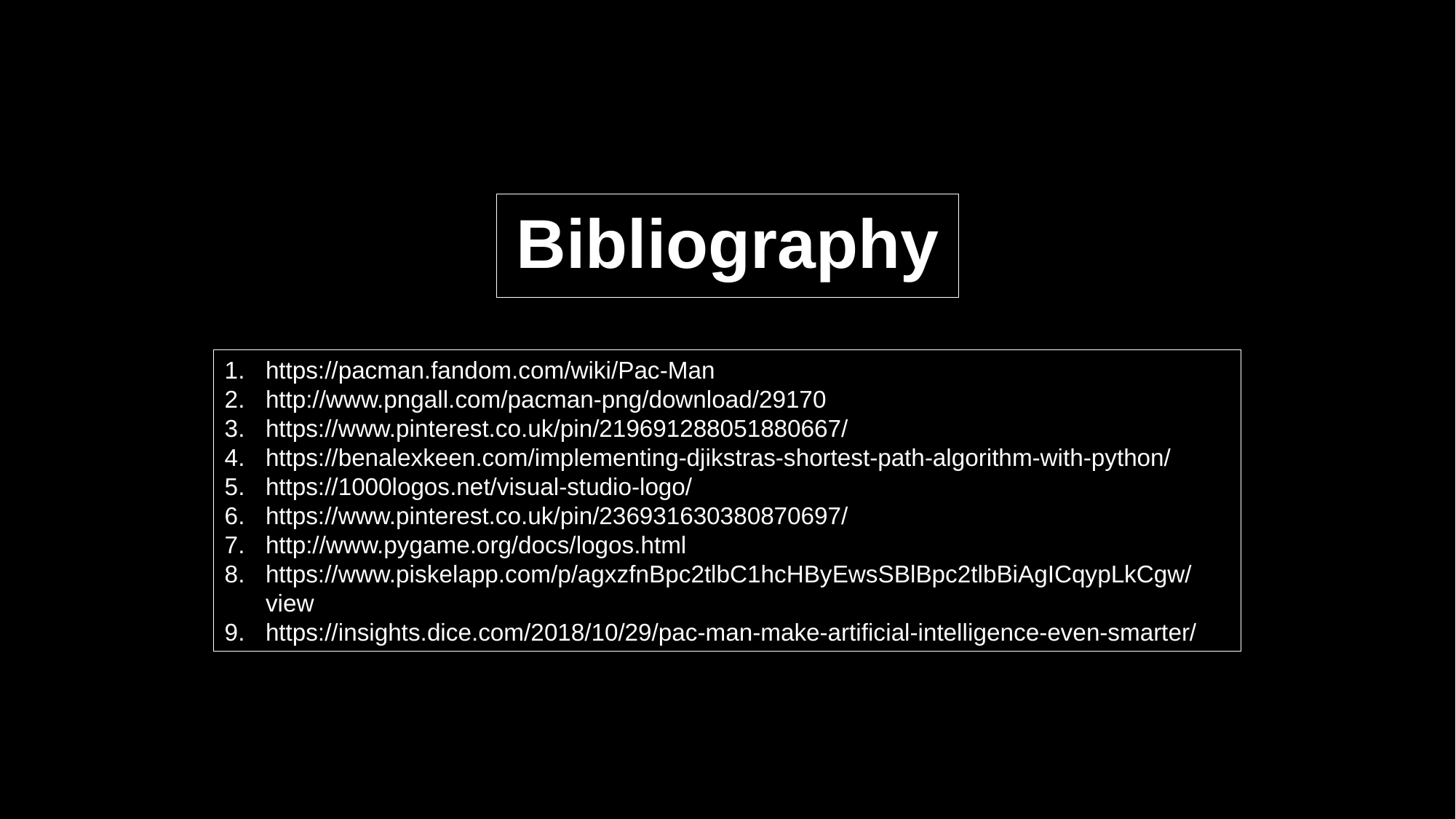

# Bibliography
https://pacman.fandom.com/wiki/Pac-Man
http://www.pngall.com/pacman-png/download/29170
https://www.pinterest.co.uk/pin/219691288051880667/
https://benalexkeen.com/implementing-djikstras-shortest-path-algorithm-with-python/
https://1000logos.net/visual-studio-logo/
https://www.pinterest.co.uk/pin/236931630380870697/
http://www.pygame.org/docs/logos.html
https://www.piskelapp.com/p/agxzfnBpc2tlbC1hcHByEwsSBlBpc2tlbBiAgICqypLkCgw/view
https://insights.dice.com/2018/10/29/pac-man-make-artificial-intelligence-even-smarter/